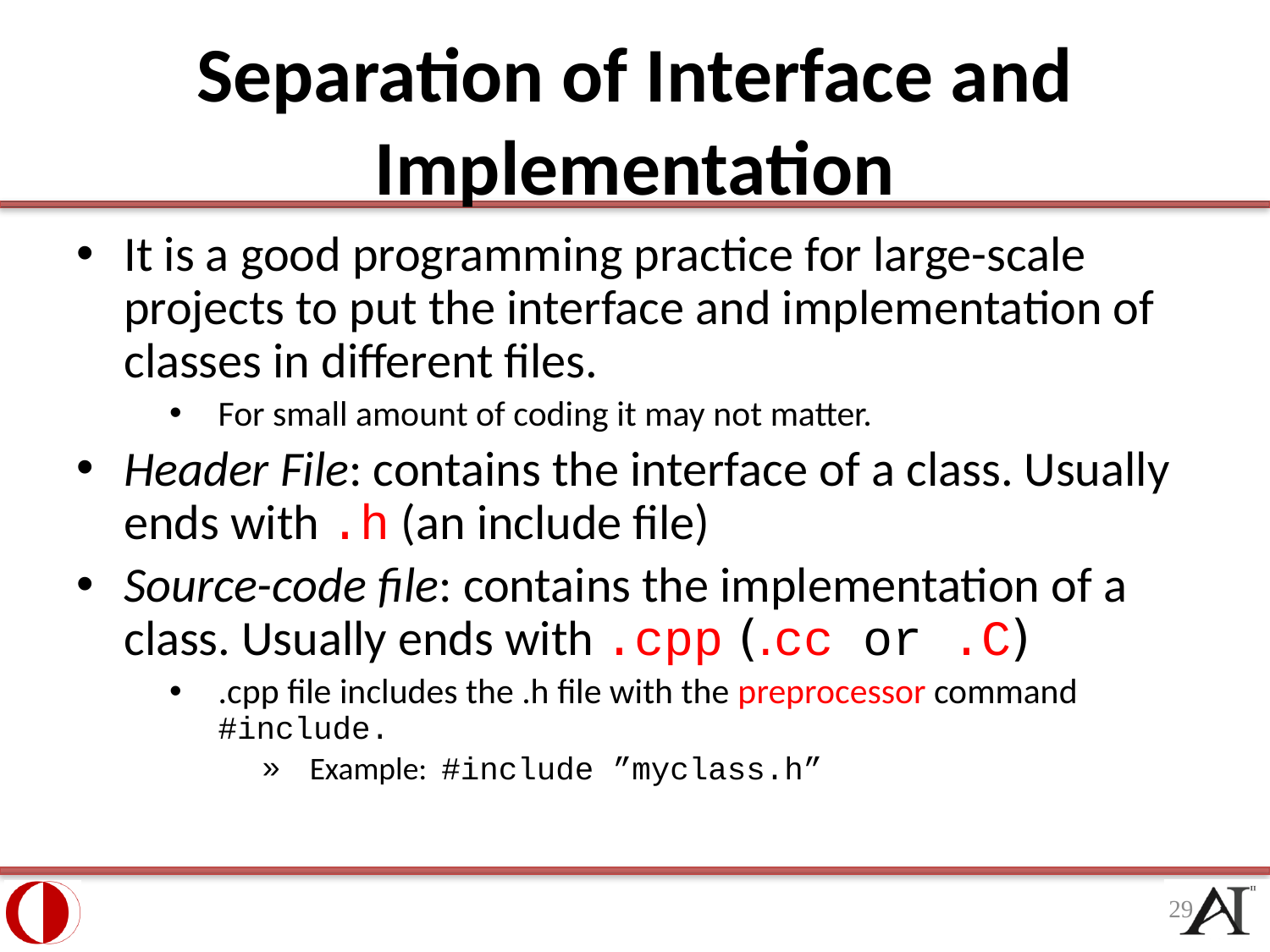

# Separation of Interface and Implementation
It is a good programming practice for large-scale projects to put the interface and implementation of classes in different files.
For small amount of coding it may not matter.
Header File: contains the interface of a class. Usually ends with .h (an include file)
Source-code file: contains the implementation of a class. Usually ends with .cpp (.cc or .C)
.cpp file includes the .h file with the preprocessor command #include.
Example:  #include ”myclass.h”
29